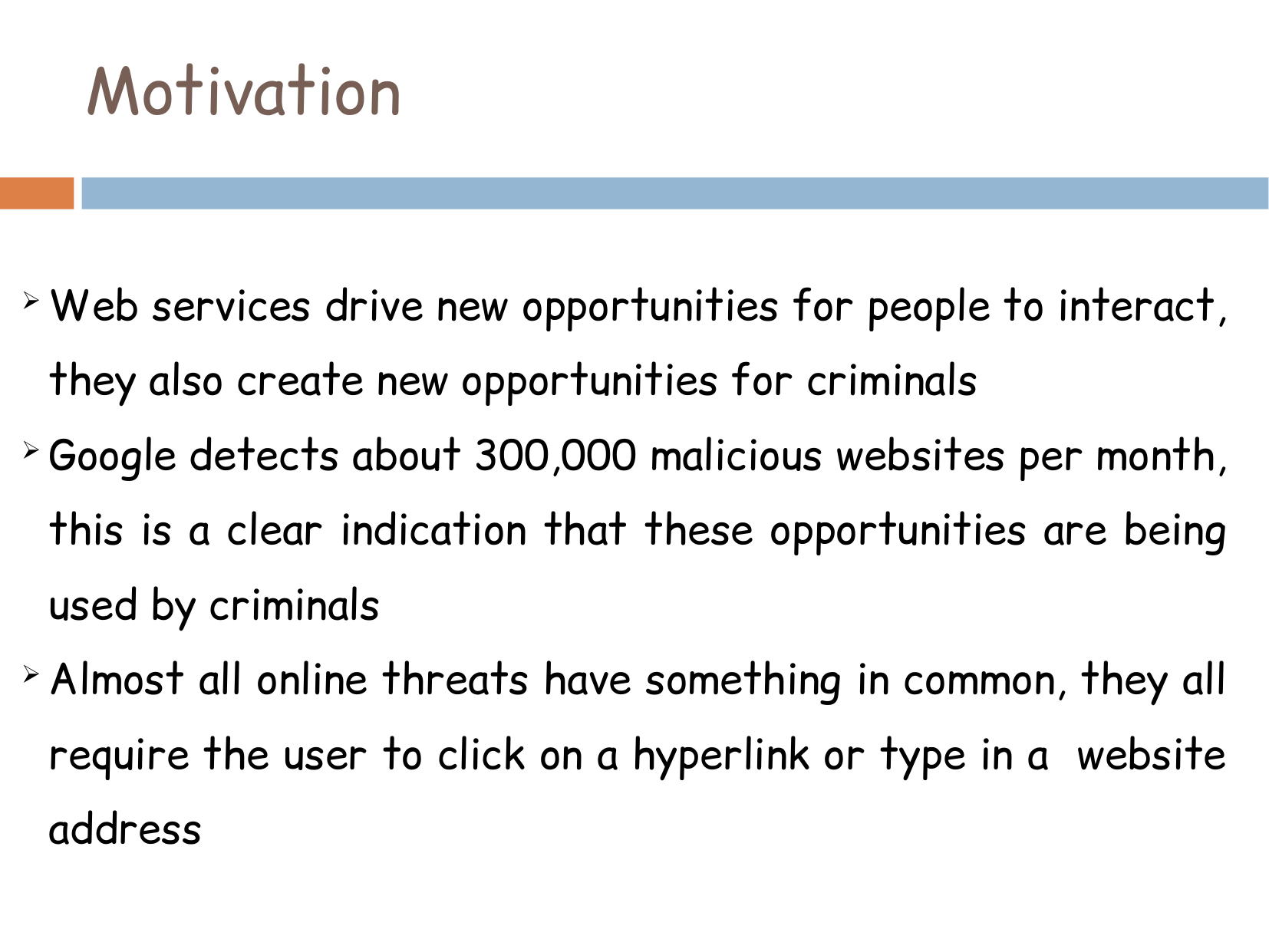

Motivation

Web services drive new opportunities for people to interact, they also create new opportunities for criminals
Google detects about 300,000 malicious websites per month, this is a clear indication that these opportunities are being used by criminals
Almost all online threats have something in common, they all require the user to click on a hyperlink or type in a  website address